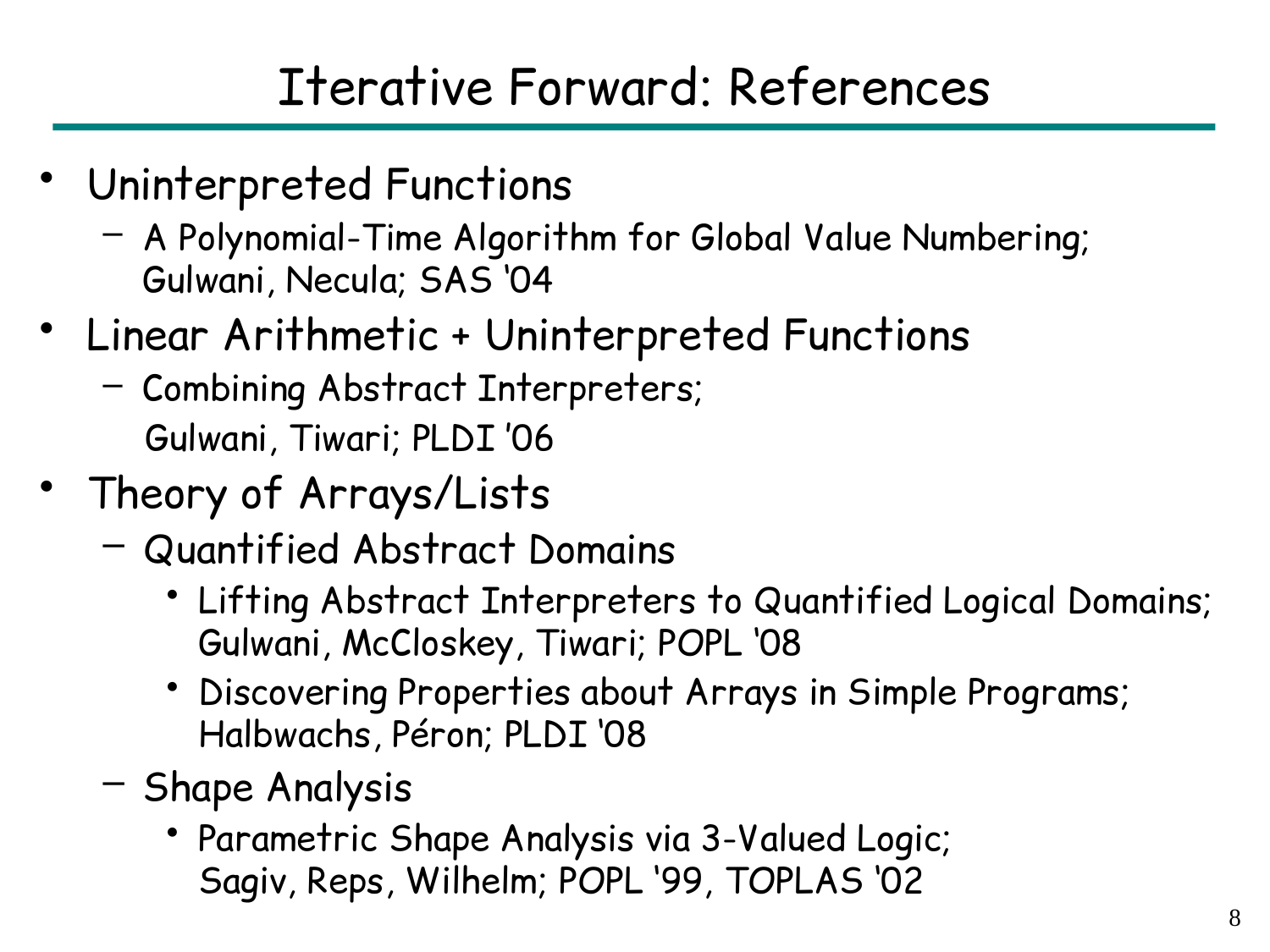

# Iterative Forward: References
Uninterpreted Functions
A Polynomial-Time Algorithm for Global Value Numbering;   Gulwani, Necula; SAS ‘04
Linear Arithmetic + Uninterpreted Functions
Combining Abstract Interpreters;
    Gulwani, Tiwari; PLDI ’06
Theory of Arrays/Lists
Quantified Abstract Domains
Lifting Abstract Interpreters to Quantified Logical Domains; Gulwani, McCloskey, Tiwari; POPL ‘08
Discovering Properties about Arrays in Simple Programs; Halbwachs, Péron; PLDI ‘08
Shape Analysis
Parametric Shape Analysis via 3-Valued Logic; 	          Sagiv, Reps, Wilhelm; POPL ‘99, TOPLAS ‘02
8